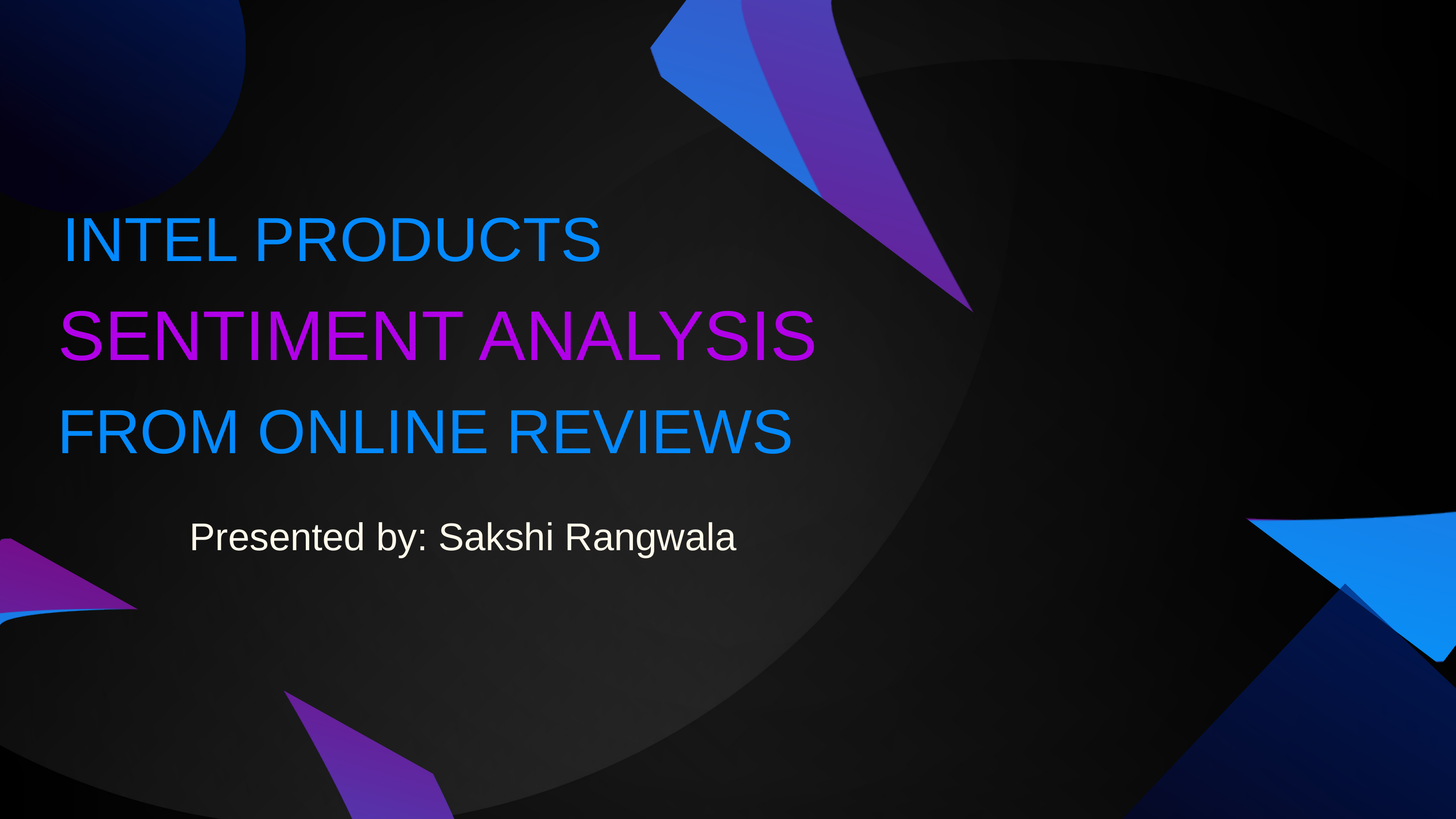

INTEL PRODUCTS
SENTIMENT ANALYSIS
FROM ONLINE REVIEWS
Presented by: Sakshi Rangwala